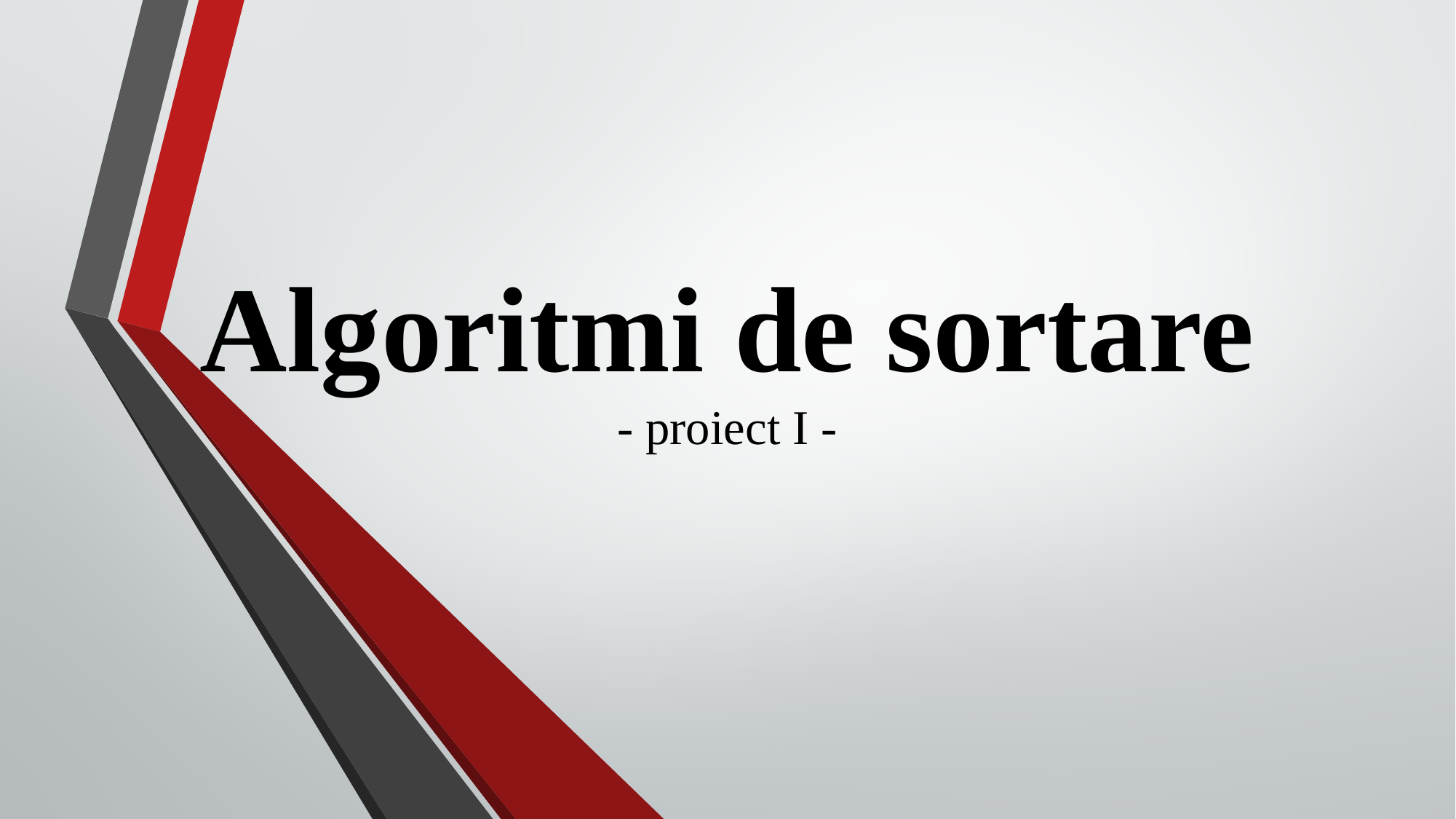

# Algoritmi de sortare - proiect I -